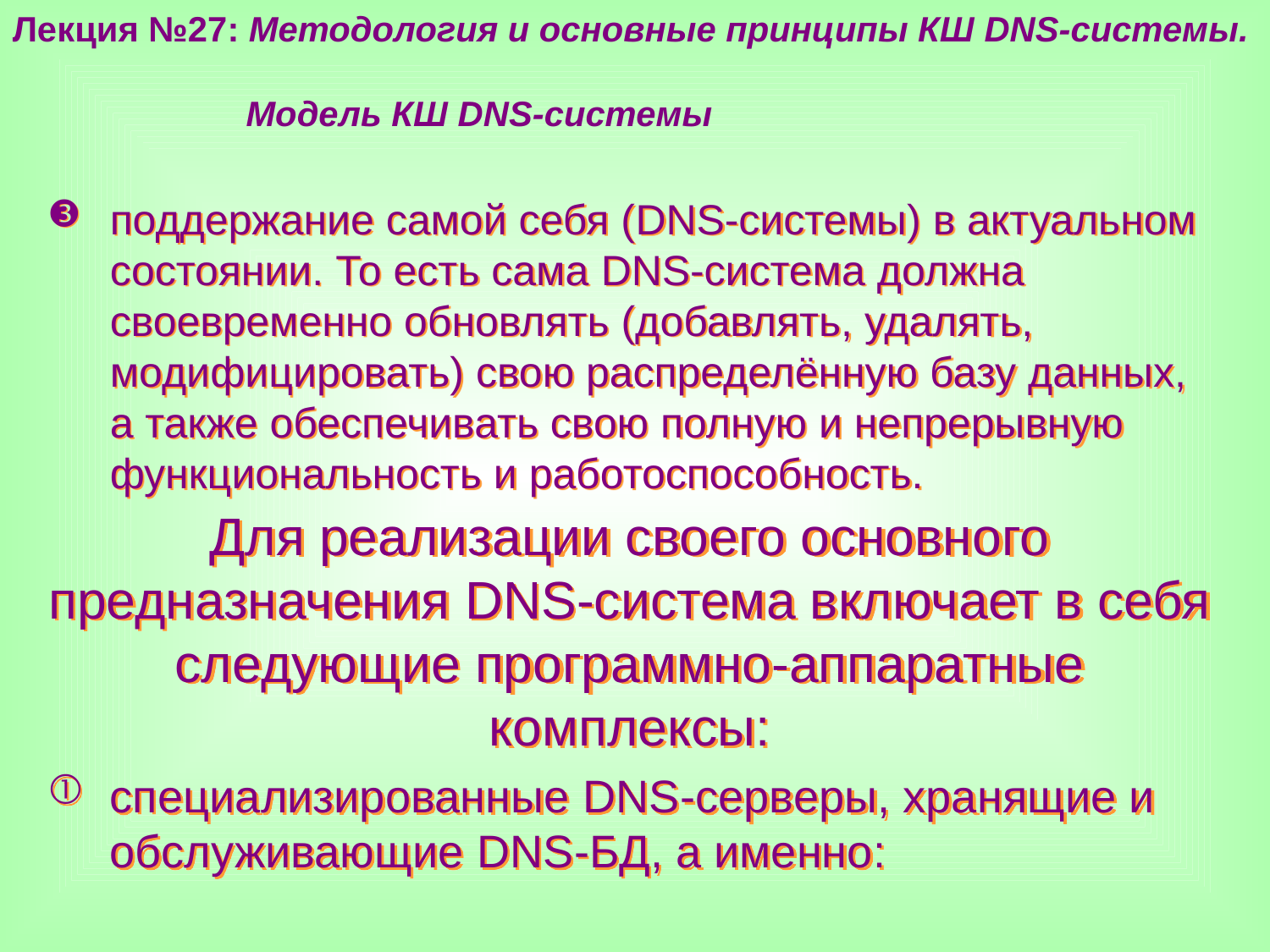

Лекция №27: Методология и основные принципы КШ DNS-системы.
                        Модель КШ DNS-системы
поддержание самой себя (DNS-системы) в актуальном состоянии. То есть сама DNS-система должна своевременно обновлять (добавлять, удалять, модифицировать) свою распределённую базу данных, а также обеспечивать свою полную и непрерывную функциональность и работоспособность.
Для реализации своего основного предназначения DNS-система включает в себя следующие программно-аппаратные комплексы:
специализированные DNS-серверы, хранящие и обслуживающие DNS-БД, а именно: